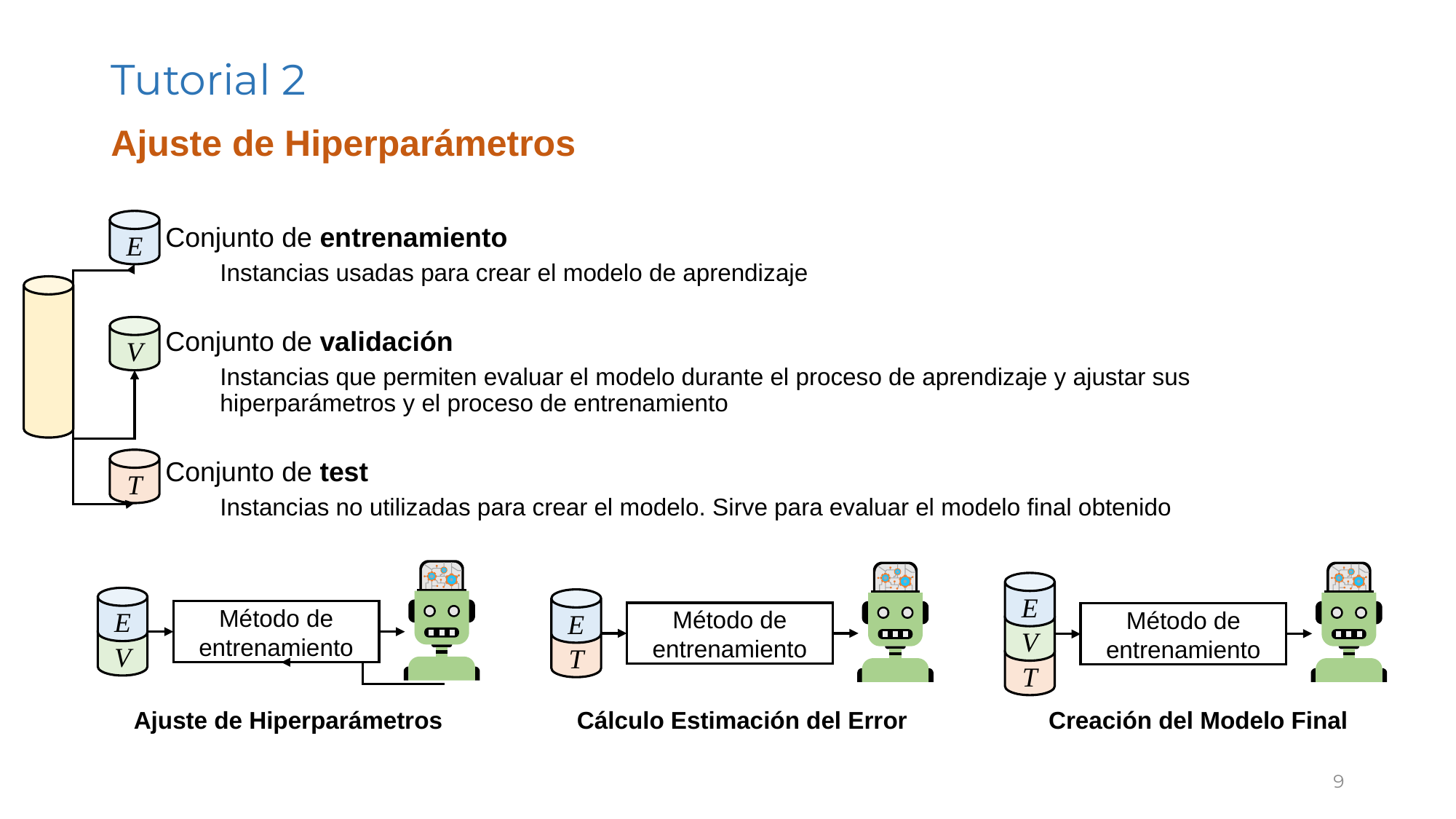

# Tutorial 2
Ajuste de Hiperparámetros
E
Conjunto de entrenamiento
Instancias usadas para crear el modelo de aprendizaje

Conjunto de validación
Instancias que permiten evaluar el modelo durante el proceso de aprendizaje y ajustar sus hiperparámetros y el proceso de entrenamiento

Conjunto de test
Instancias no utilizadas para crear el modelo. Sirve para evaluar el modelo final obtenido

V
T

E
V
Método de entrenamiento

E
T
Método de entrenamiento

E
V
T
Método de entrenamiento
Ajuste de Hiperparámetros
Cálculo Estimación del Error
Creación del Modelo Final
9